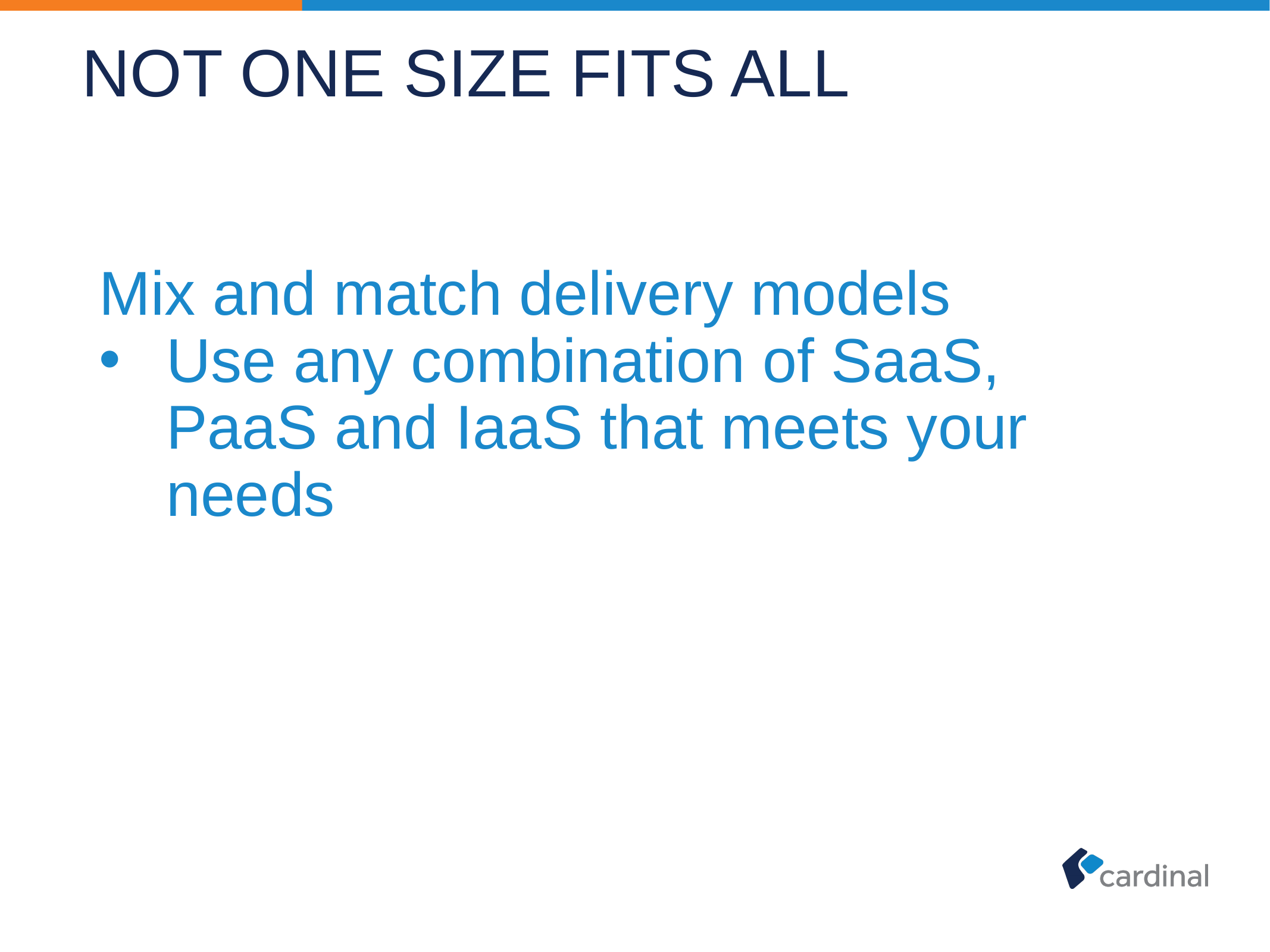

# Not One Size fits all
Mix and match delivery models
Use any combination of SaaS, PaaS and IaaS that meets your needs